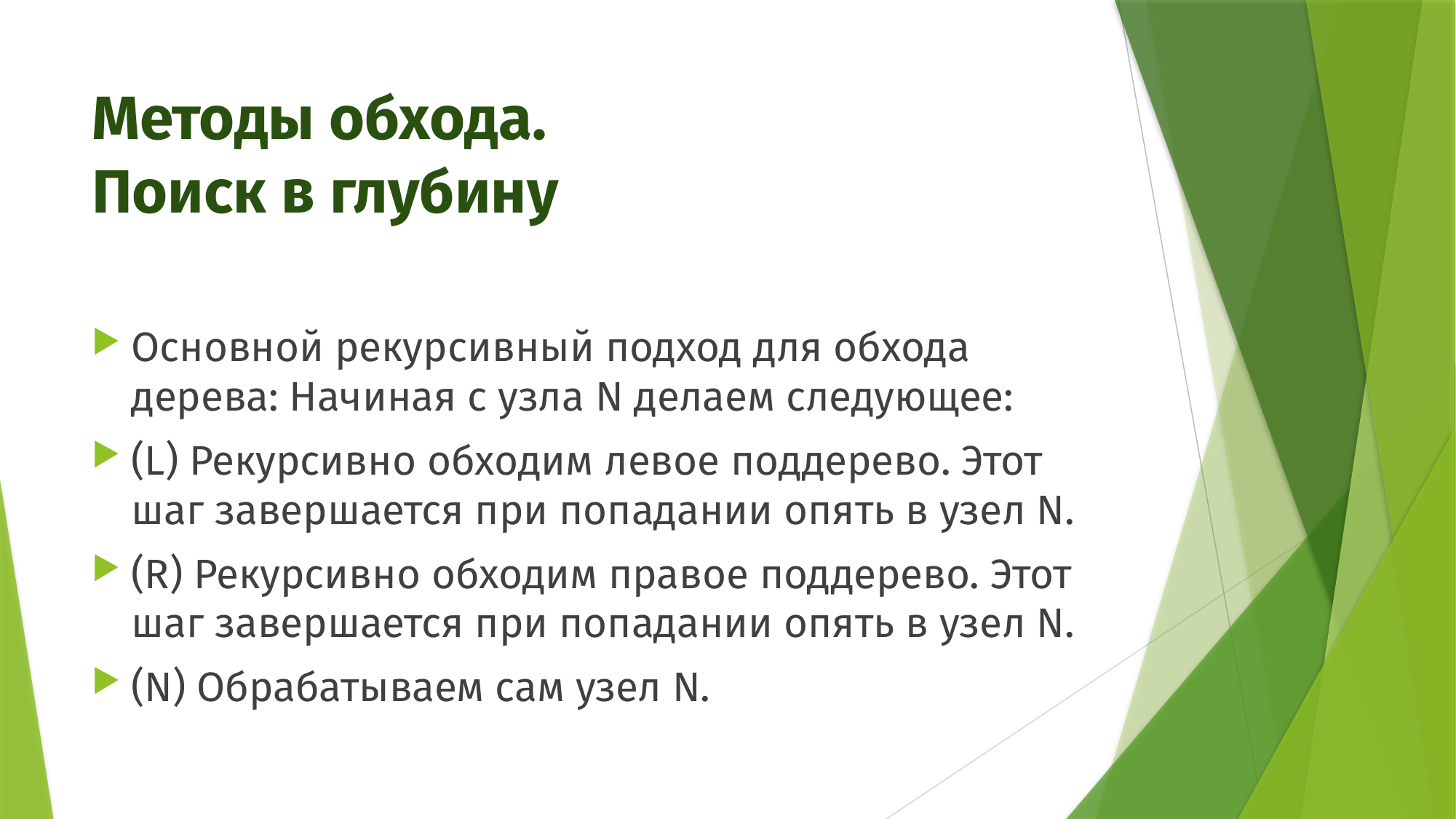

# Методы обхода. Поиск в глубину

Основной рекурсивный подход для обхода дерева: Начиная с узла N делаем следующее:
(L) Рекурсивно обходим левое поддерево. Этот шаг завершается при попадании опять в узел N.
(R) Рекурсивно обходим правое поддерево. Этот шаг завершается при попадании опять в узел N.
(N) Обрабатываем сам узел N.